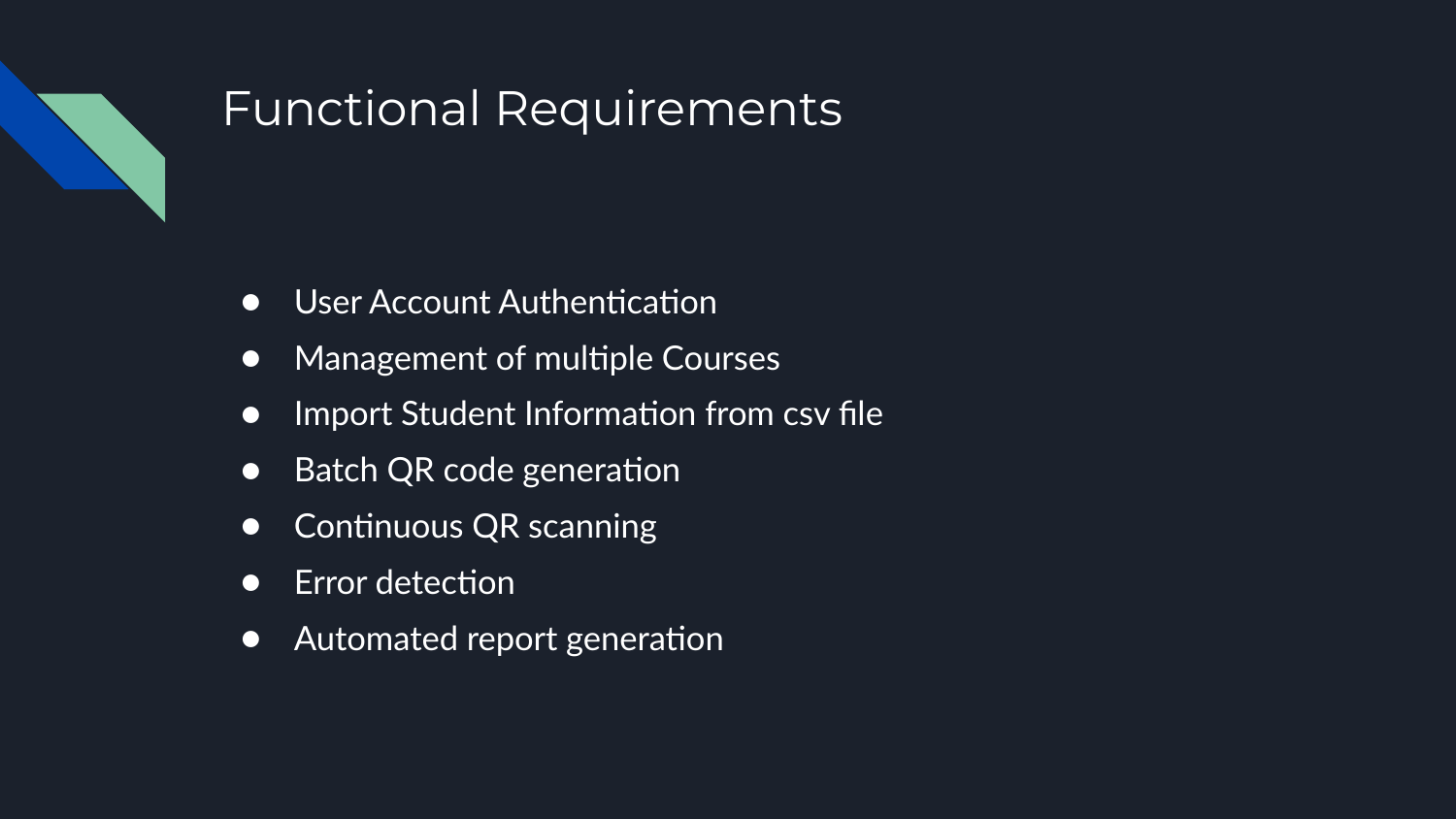

# Functional Requirements
User Account Authentication
Management of multiple Courses
Import Student Information from csv file
Batch QR code generation
Continuous QR scanning
Error detection
Automated report generation